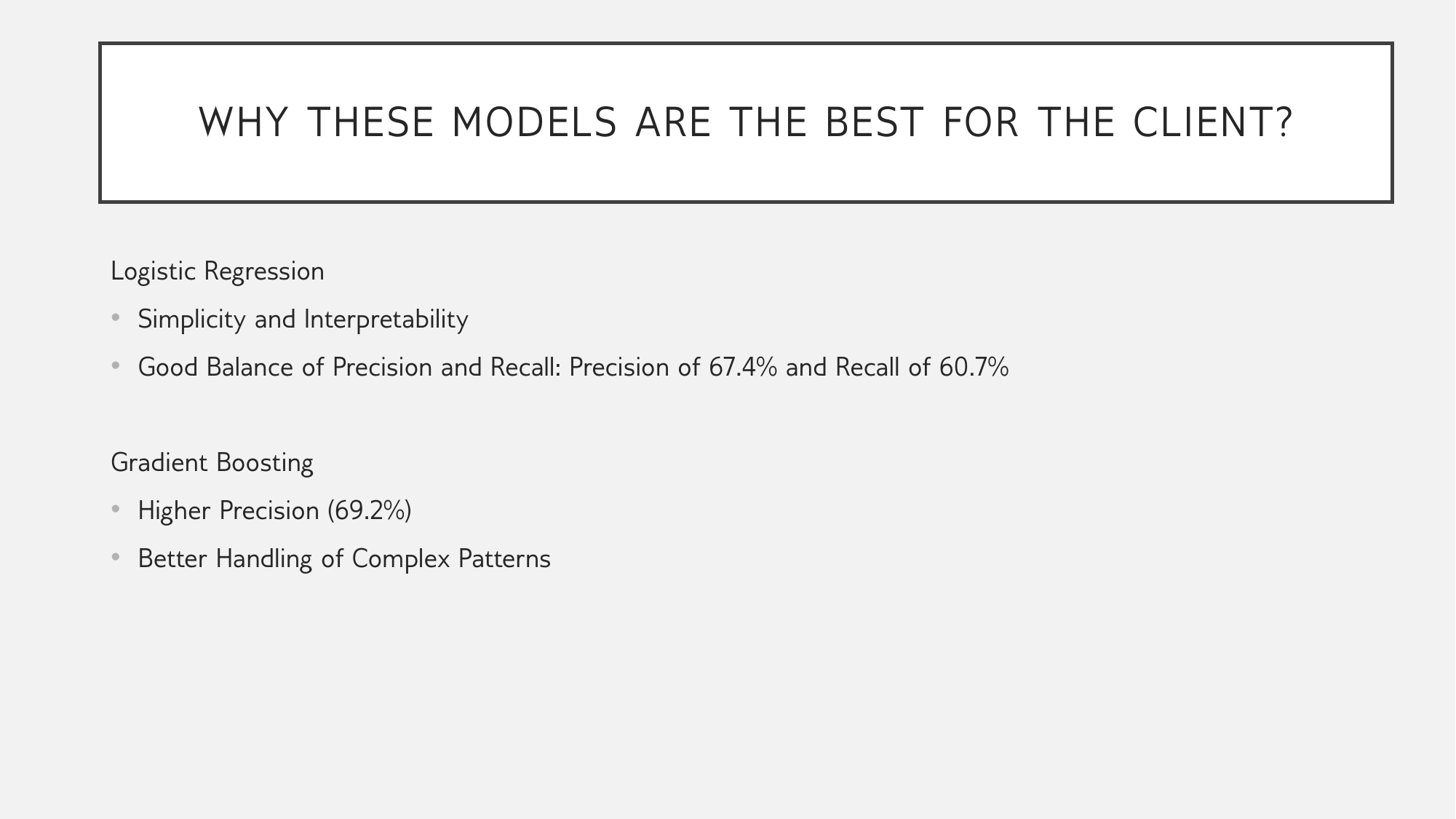

# Why These Models are the Best for the Client?
Logistic Regression
Simplicity and Interpretability
Good Balance of Precision and Recall: Precision of 67.4% and Recall of 60.7%

Gradient Boosting
Higher Precision (69.2%)
Better Handling of Complex Patterns